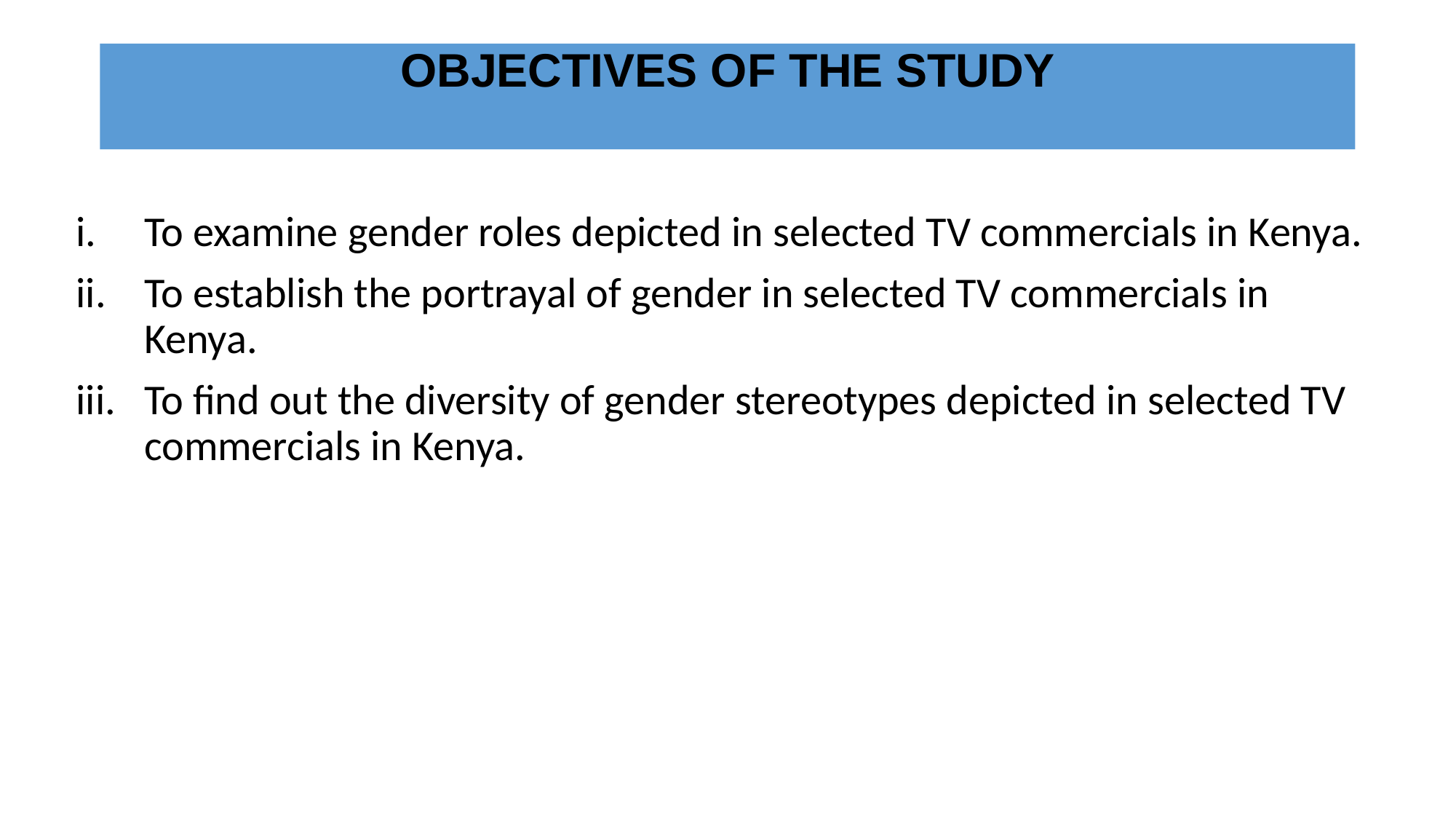

# OBJECTIVES OF THE STUDY
To examine gender roles depicted in selected TV commercials in Kenya.
To establish the portrayal of gender in selected TV commercials in Kenya.
To find out the diversity of gender stereotypes depicted in selected TV commercials in Kenya.